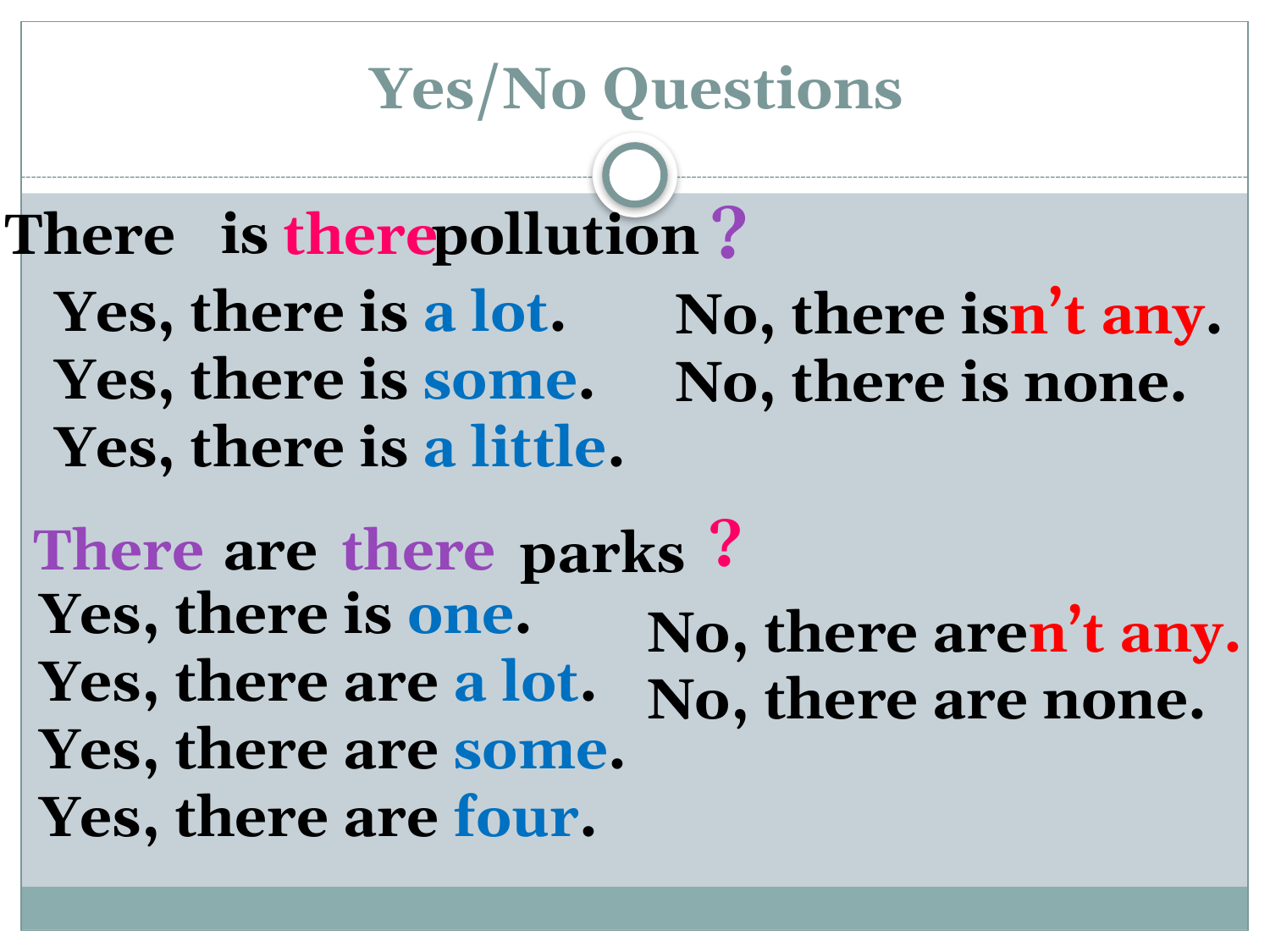

# Yes/No Questions
?
is
there
pollution
There
Yes, there is a lot.
Yes, there is some.
Yes, there is a little.
No, there isn’t any.
No, there is none.
?
are
There
there
parks
Yes, there is one.
Yes, there are a lot.
Yes, there are some.
Yes, there are four.
No, there aren’t any.
No, there are none.